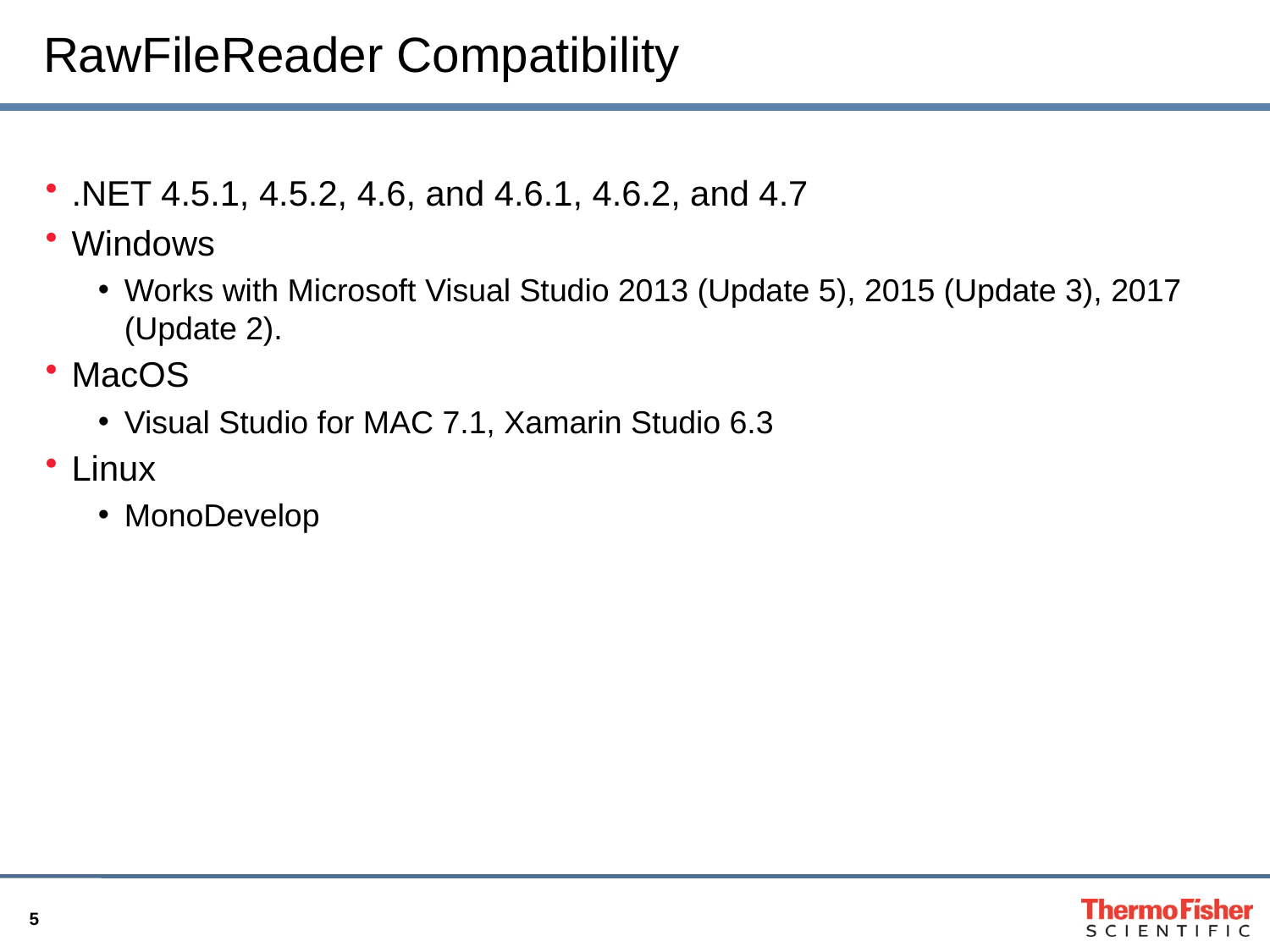

# RawFileReader Compatibility
.NET 4.5.1, 4.5.2, 4.6, and 4.6.1, 4.6.2, and 4.7
Windows
Works with Microsoft Visual Studio 2013 (Update 5), 2015 (Update 3), 2017 (Update 2).
MacOS
Visual Studio for MAC 7.1, Xamarin Studio 6.3
Linux
MonoDevelop